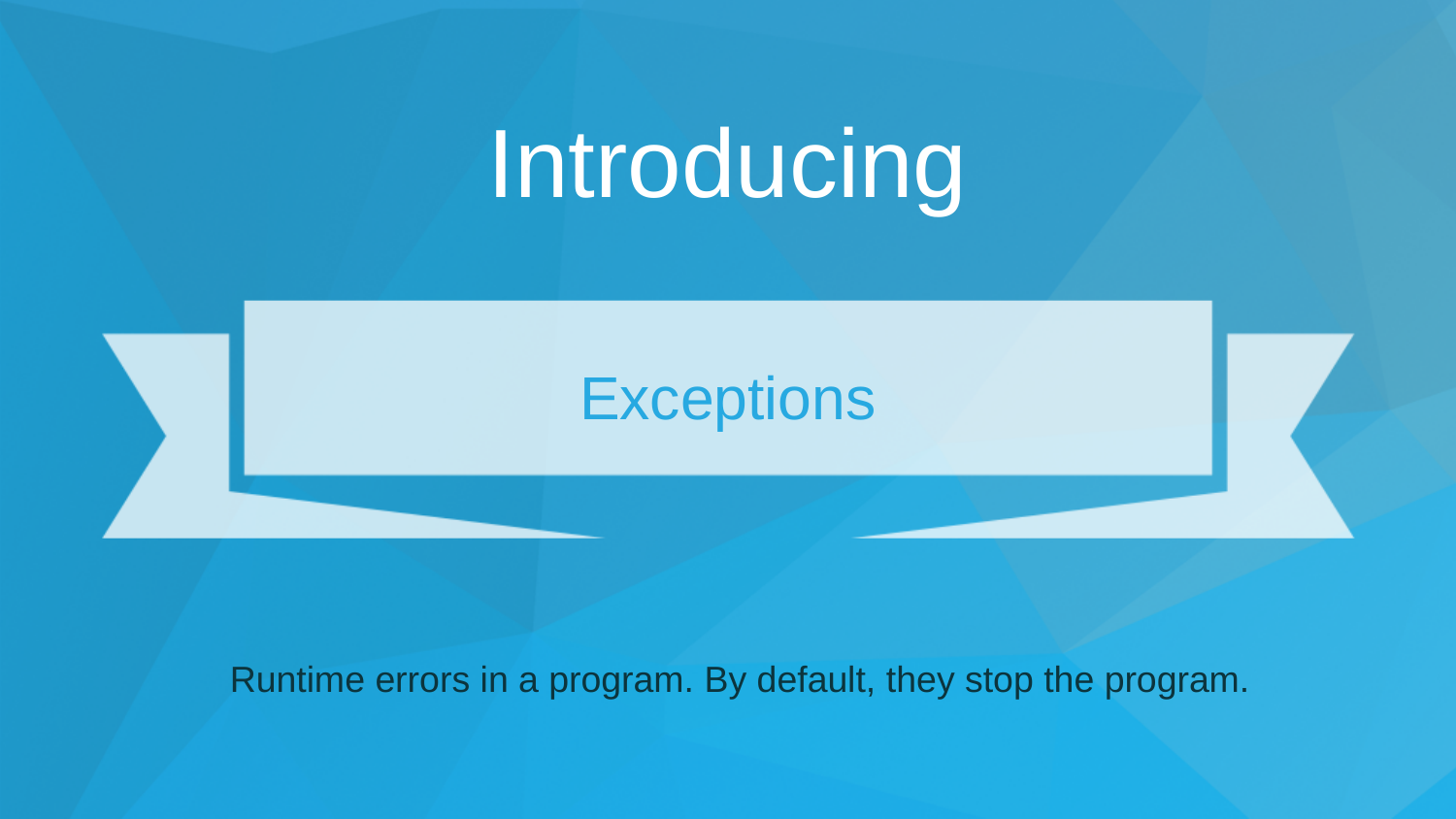

# Exceptions
Runtime errors in a program. By default, they stop the program.